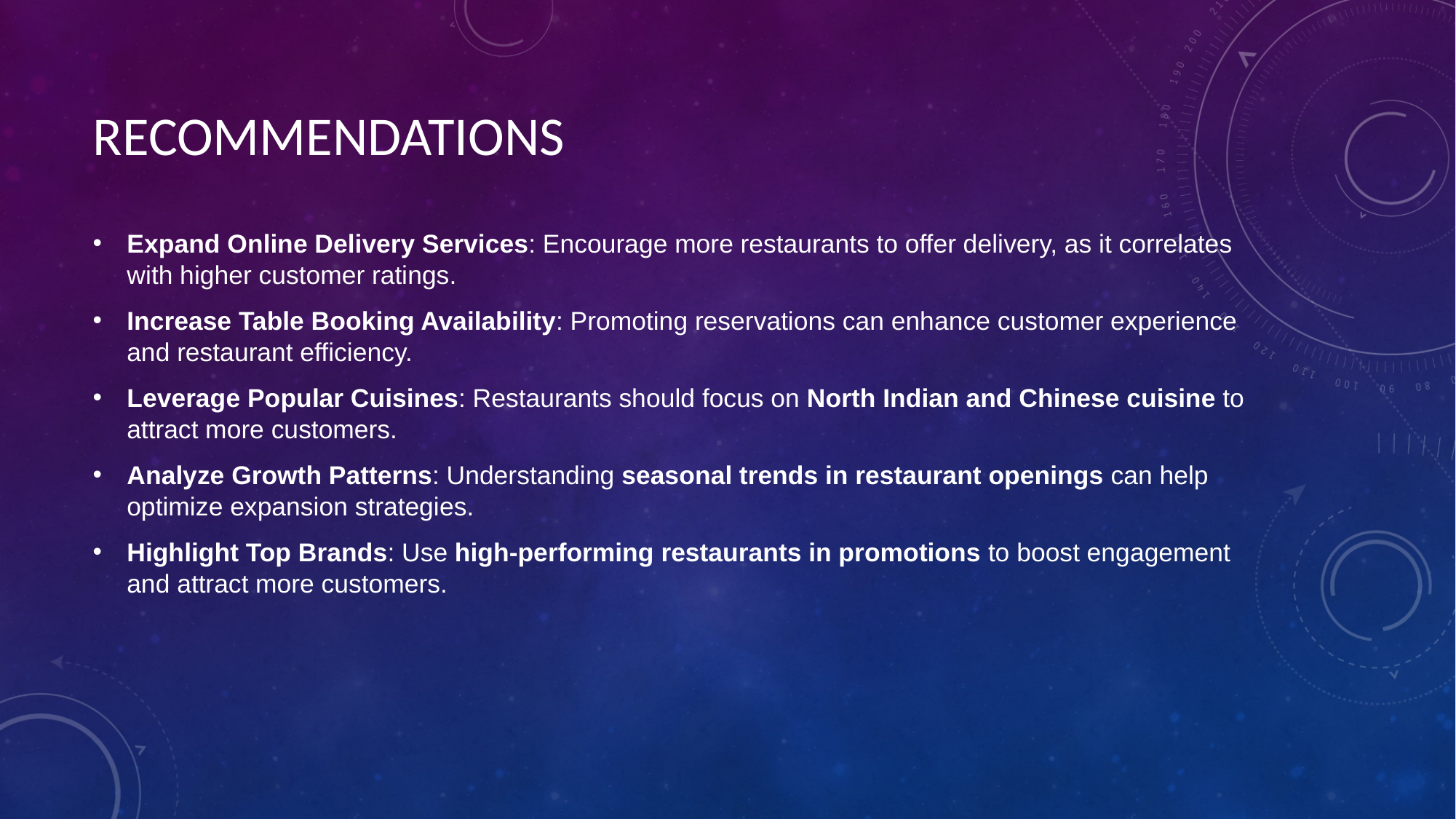

# Recommendations
Expand Online Delivery Services: Encourage more restaurants to offer delivery, as it correlates with higher customer ratings.
Increase Table Booking Availability: Promoting reservations can enhance customer experience and restaurant efficiency.
Leverage Popular Cuisines: Restaurants should focus on North Indian and Chinese cuisine to attract more customers.
Analyze Growth Patterns: Understanding seasonal trends in restaurant openings can help optimize expansion strategies.
Highlight Top Brands: Use high-performing restaurants in promotions to boost engagement and attract more customers.